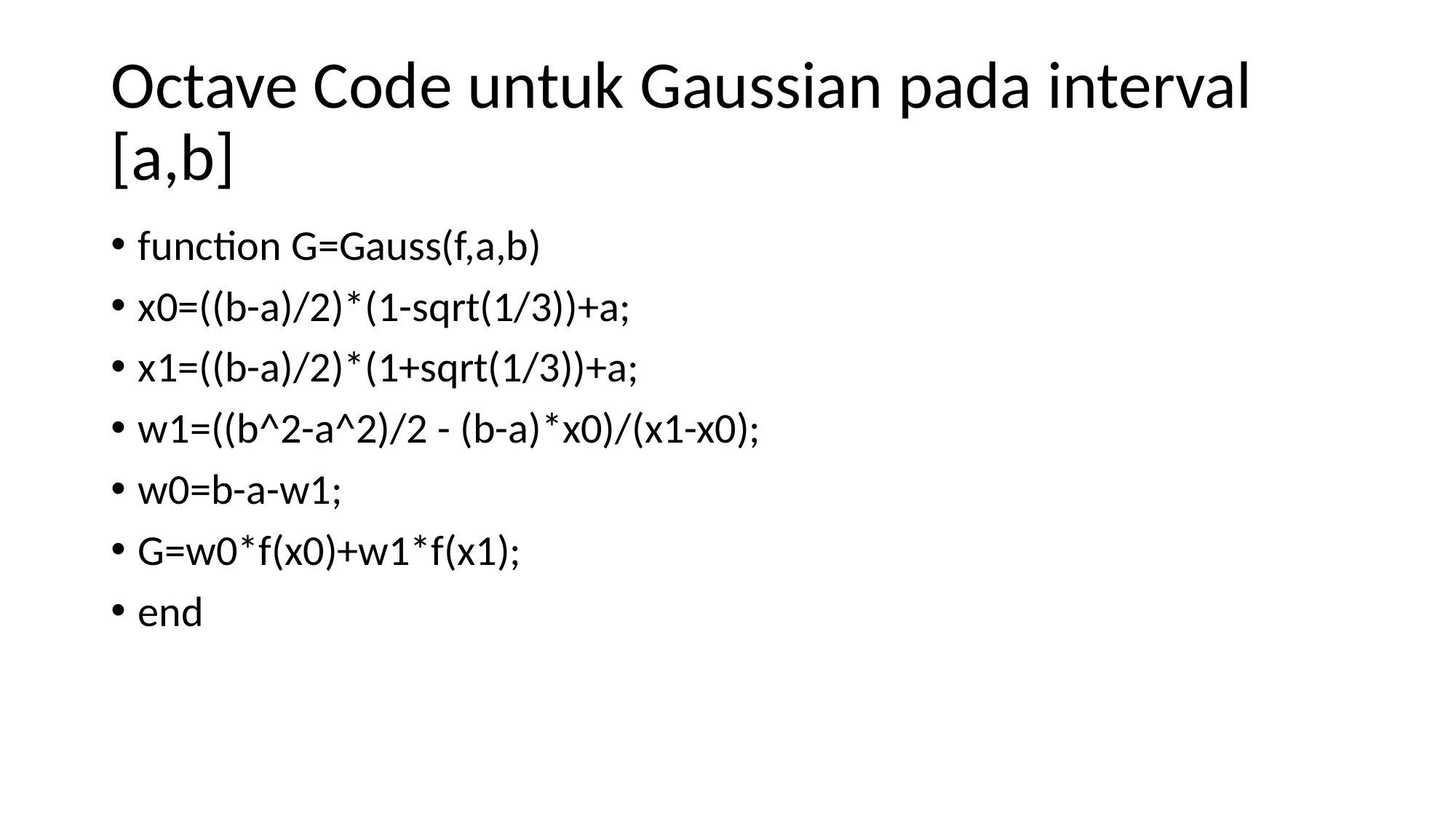

# Octave Code untuk Gaussian pada interval [a,b]
function G=Gauss(f,a,b)
x0=((b-a)/2)*(1-sqrt(1/3))+a;
x1=((b-a)/2)*(1+sqrt(1/3))+a;
w1=((b^2-a^2)/2 - (b-a)*x0)/(x1-x0);
w0=b-a-w1;
G=w0*f(x0)+w1*f(x1);
end